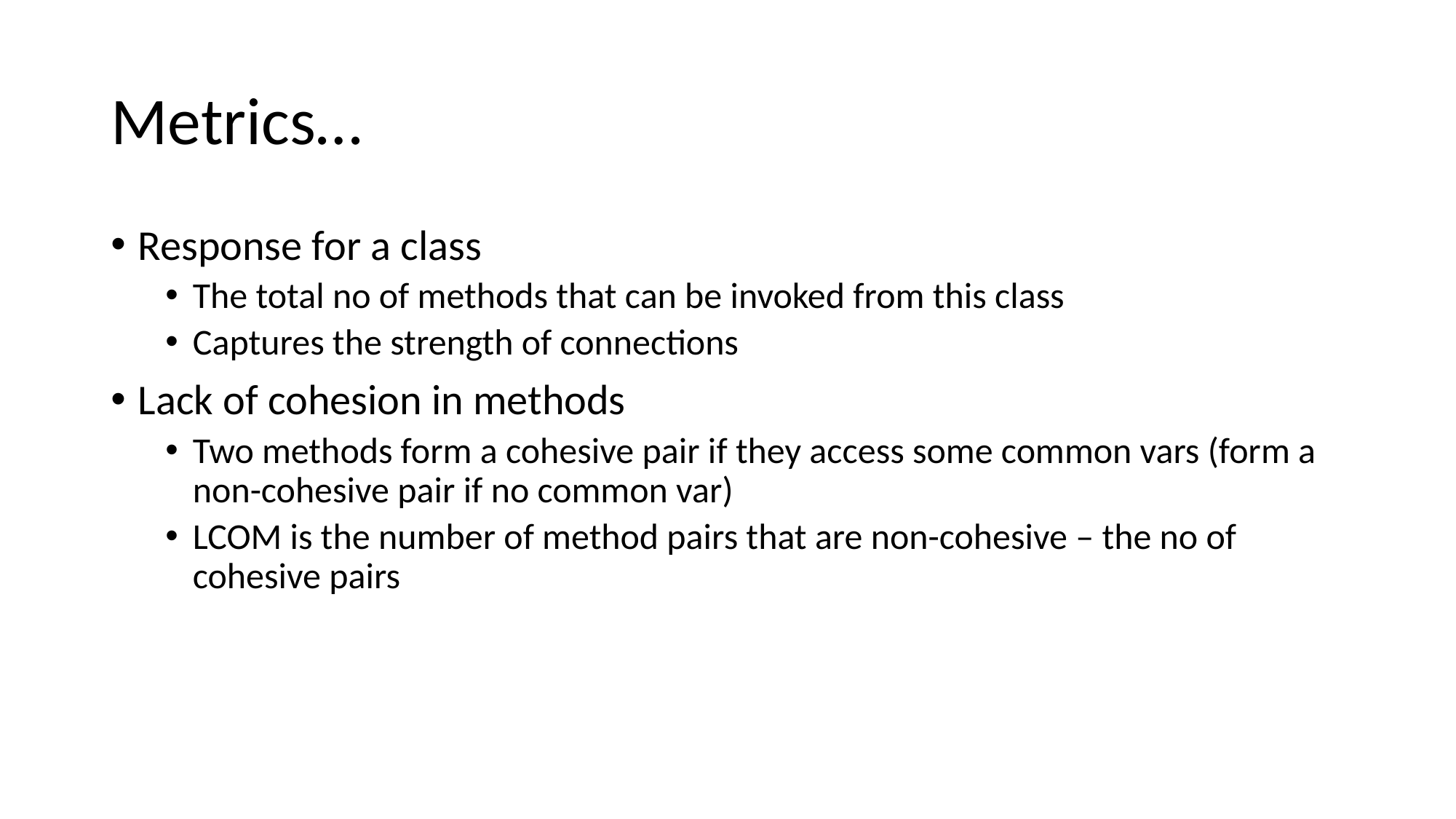

# Metrics…
Response for a class
The total no of methods that can be invoked from this class
Captures the strength of connections
Lack of cohesion in methods
Two methods form a cohesive pair if they access some common vars (form a non-cohesive pair if no common var)
LCOM is the number of method pairs that are non-cohesive – the no of cohesive pairs